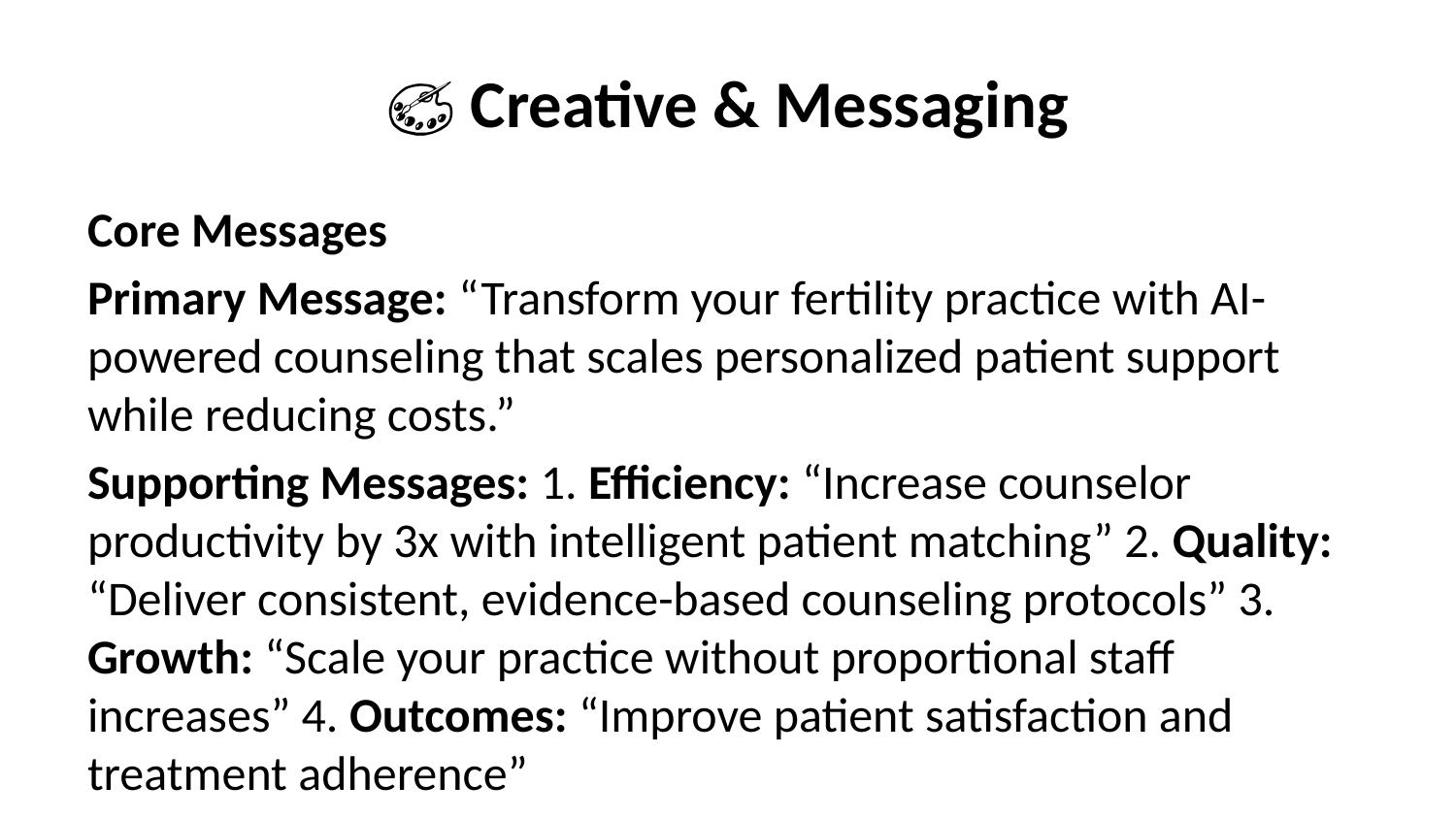

# 🎨 Creative & Messaging
Core Messages
Primary Message: “Transform your fertility practice with AI-powered counseling that scales personalized patient support while reducing costs.”
Supporting Messages: 1. Efficiency: “Increase counselor productivity by 3x with intelligent patient matching” 2. Quality: “Deliver consistent, evidence-based counseling protocols” 3. Growth: “Scale your practice without proportional staff increases” 4. Outcomes: “Improve patient satisfaction and treatment adherence”
Content Themes
1. Educational Content (40%) - Best practices in fertility counseling - Technology trends in healthcare - Patient care optimization - Regulatory compliance guides
2. Product Content (30%) - Feature demonstrations - Implementation case studies - ROI calculators - Integration guides
3. Industry Content (20%) - Market research and trends - Conference coverage - Expert interviews - Thought leadership
4. Customer Content (10%) - Success stories - Testimonials - User-generated content - Community highlights
Creative Guidelines
Visual Identity: - Clean, medical-grade aesthetic - Calming blue and green color palette - Professional photography - Infographic-heavy content
Tone of Voice: - Professional yet approachable - Evidence-based and credible - Empathetic to patient needs - Confident in technology capabilities